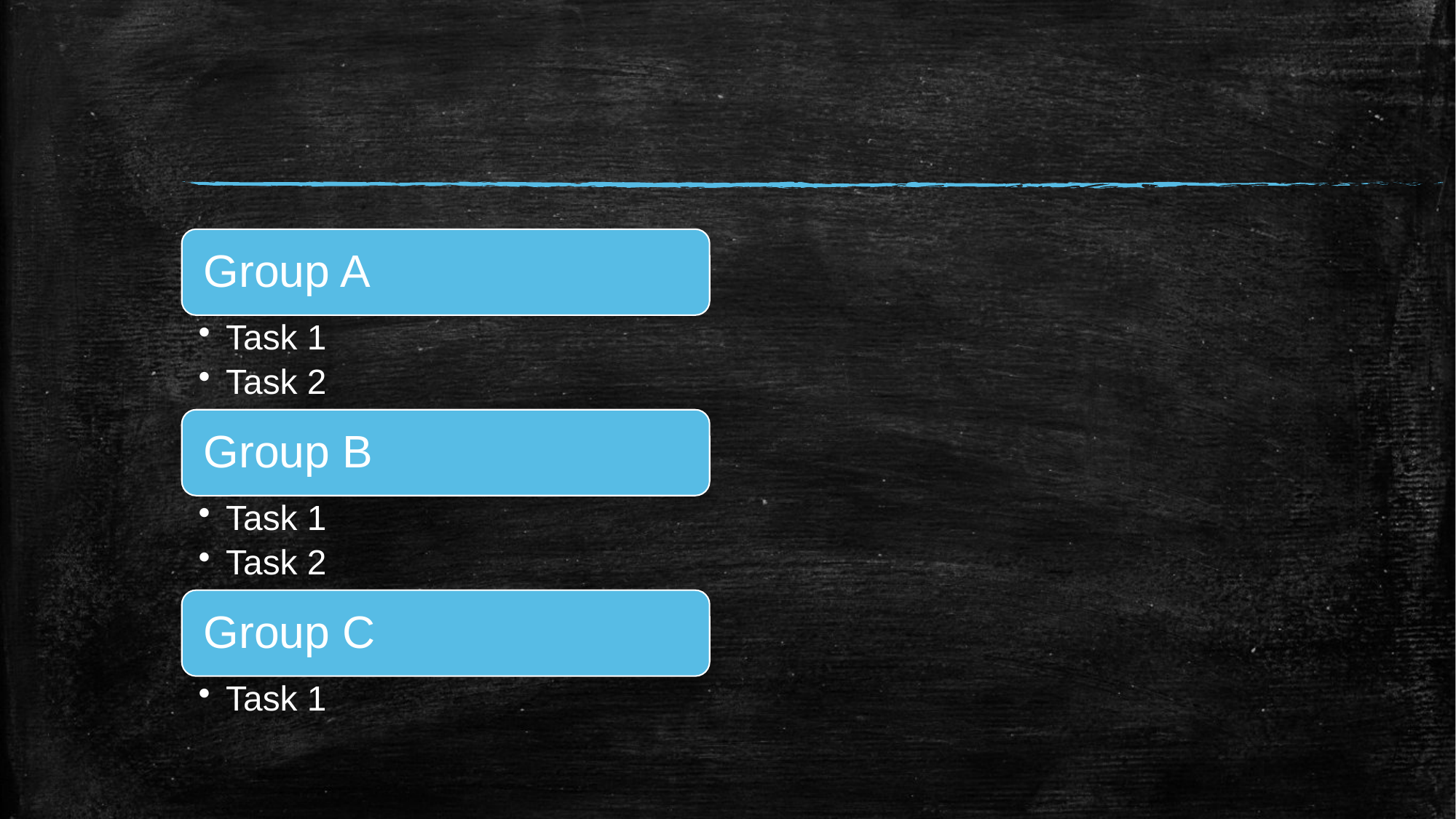

#
Group A
Task 1
Task 2
Group B
Task 1
Task 2
Group C
Task 1